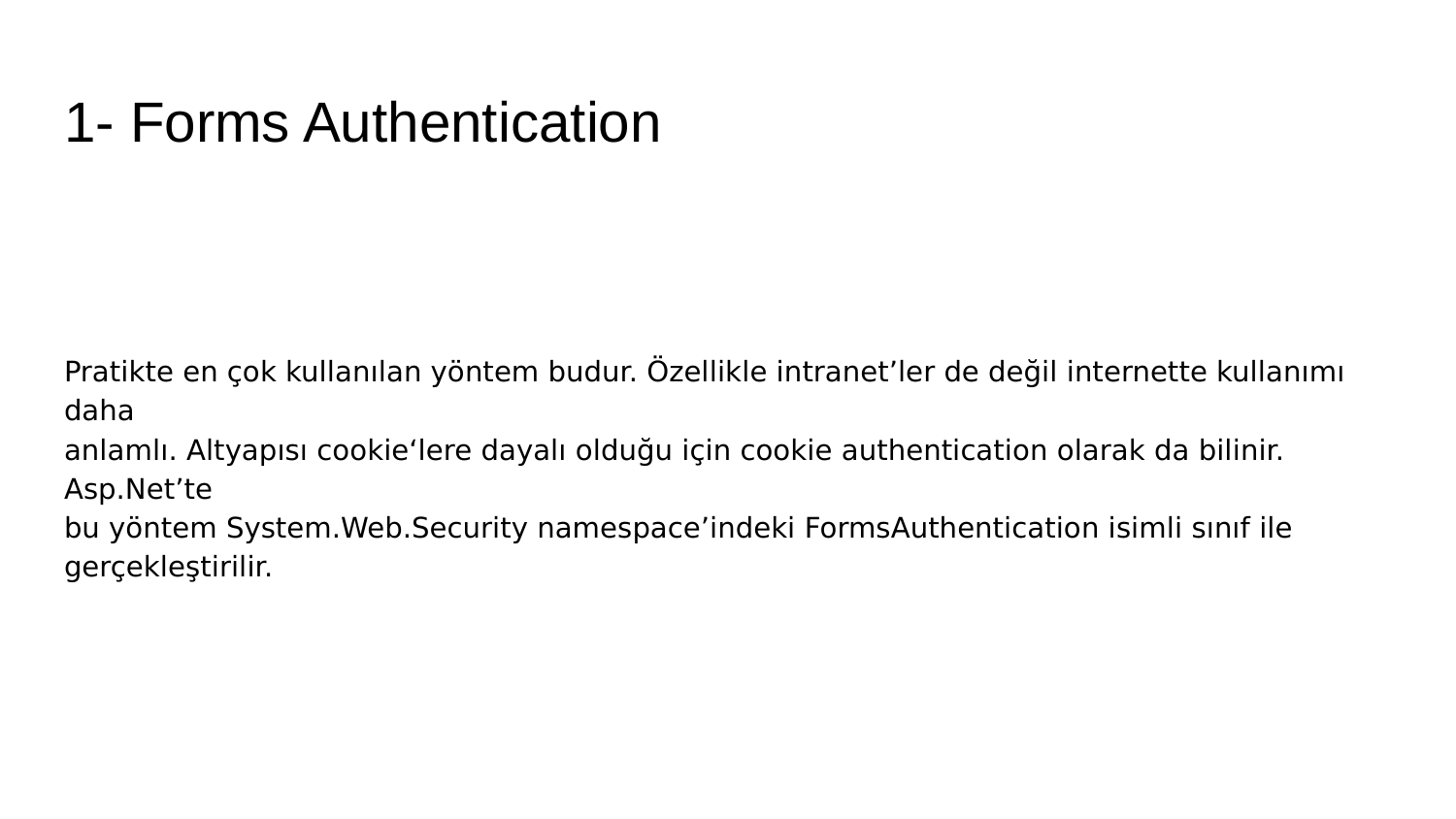

# 1- Forms Authentication

Pratikte en çok kullanılan yöntem budur. Özellikle intranet’ler de değil internette kullanımı daha
anlamlı. Altyapısı cookie‘lere dayalı olduğu için cookie authentication olarak da bilinir. Asp.Net’te
bu yöntem System.Web.Security namespace’indeki FormsAuthentication isimli sınıf ile
gerçekleştirilir.